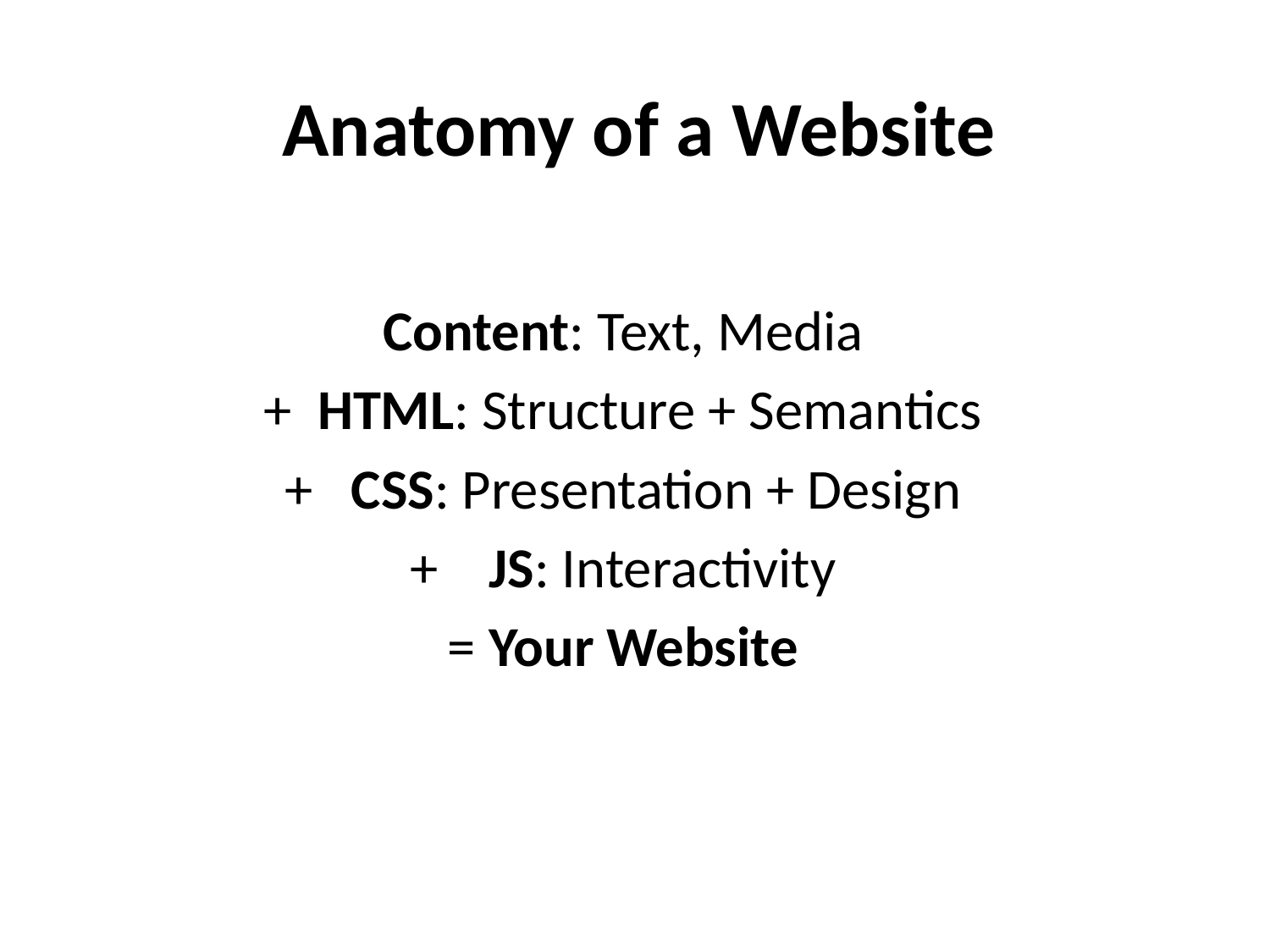

# Anatomy of a Website
Content: Text, Media
+  HTML: Structure + Semantics
+   CSS: Presentation + Design
+    JS: Interactivity
= Your Website